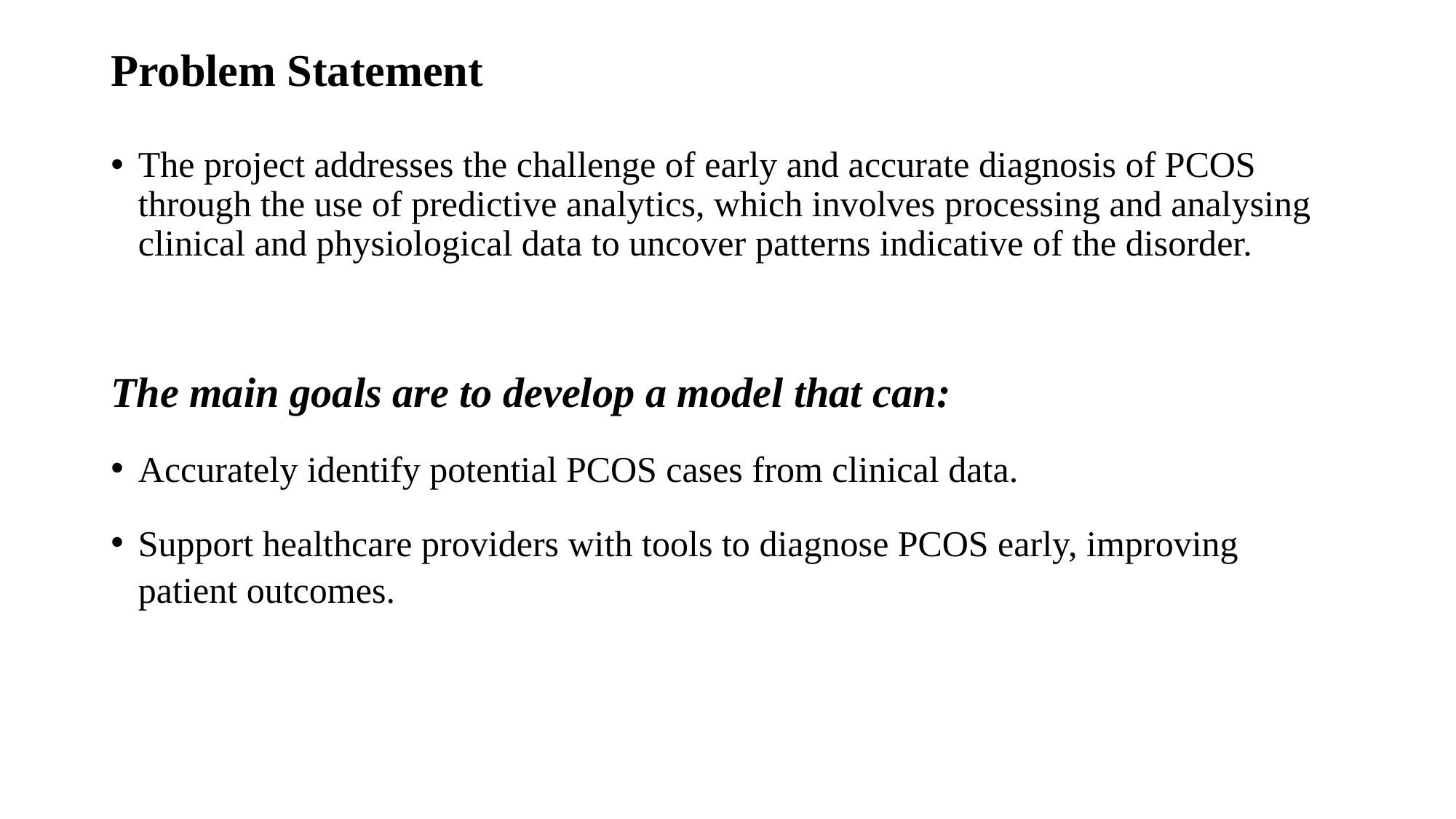

# Problem Statement
The project addresses the challenge of early and accurate diagnosis of PCOS through the use of predictive analytics, which involves processing and analysing clinical and physiological data to uncover patterns indicative of the disorder.

The main goals are to develop a model that can:
Accurately identify potential PCOS cases from clinical data.
Support healthcare providers with tools to diagnose PCOS early, improving patient outcomes.